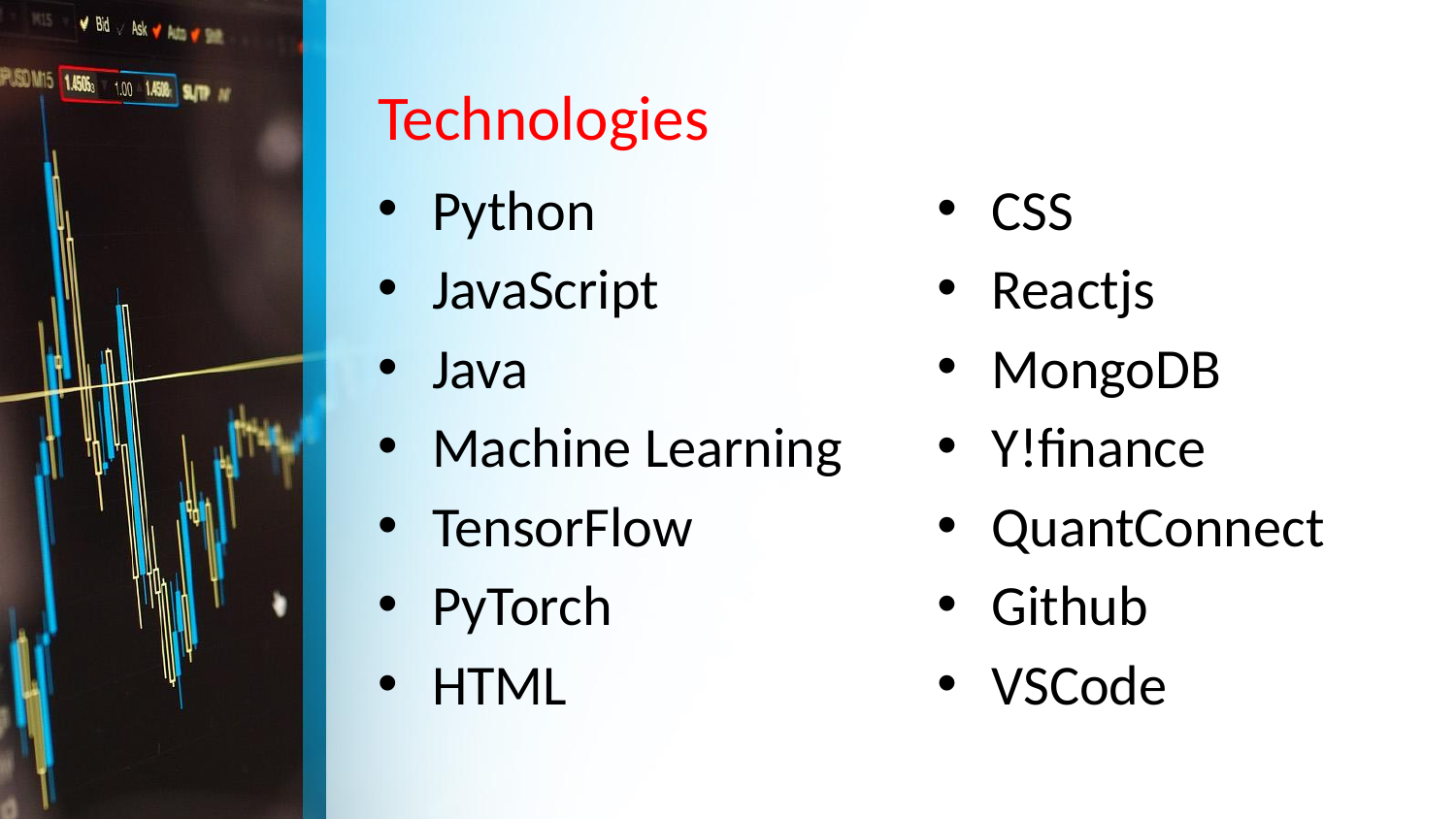

# Technologies
Python
JavaScript
Java
Machine Learning
TensorFlow
PyTorch
HTML
CSS
Reactjs
MongoDB
Y!finance
QuantConnect
Github
VSCode